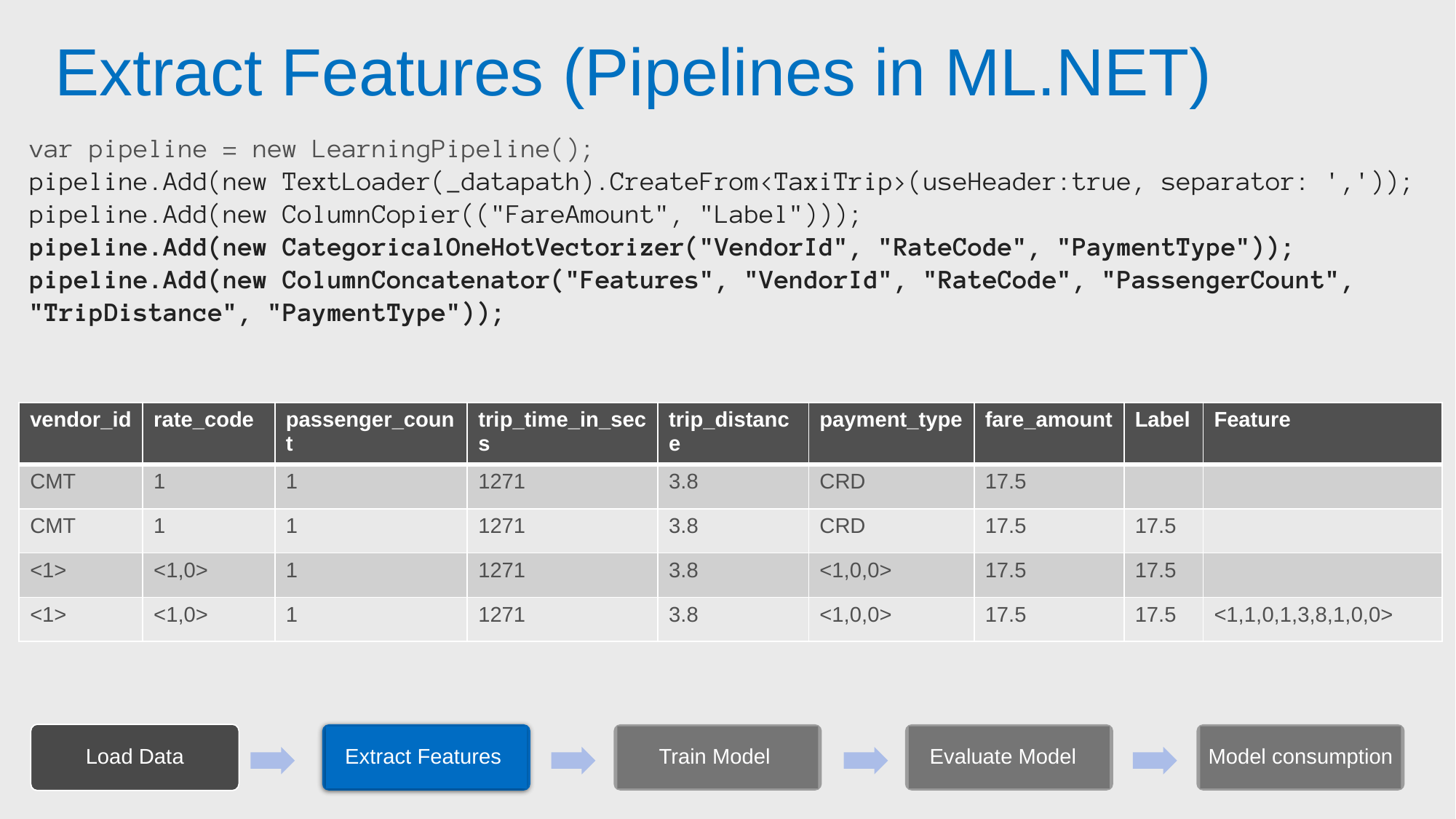

Extract Features (Pipelines in ML.NET)
var pipeline = new LearningPipeline();
pipeline.Add(new TextLoader(_datapath).CreateFrom<TaxiTrip>(useHeader:true, separator: ','));
pipeline.Add(new ColumnCopier(("FareAmount", "Label")));
pipeline.Add(new CategoricalOneHotVectorizer("VendorId", "RateCode", "PaymentType"));
pipeline.Add(new ColumnConcatenator("Features", "VendorId", "RateCode", "PassengerCount", "TripDistance", "PaymentType"));
| vendor\_id | rate\_code | passenger\_count | trip\_time\_in\_secs | trip\_distance | payment\_type | fare\_amount | Label | Feature |
| --- | --- | --- | --- | --- | --- | --- | --- | --- |
| CMT | 1 | 1 | 1271 | 3.8 | CRD | 17.5 |  |  |
| CMT | 1 | 1 | 1271 | 3.8 | CRD | 17.5 | 17.5 |  |
| <1> | <1,0> | 1 | 1271 | 3.8 | <1,0,0> | 17.5 | 17.5 |  |
| <1> | <1,0> | 1 | 1271 | 3.8 | <1,0,0> | 17.5 | 17.5 | <1,1,0,1,3,8,1,0,0> |

Load Data

Extract Features

Train Model

Evaluate Model

Model consumption